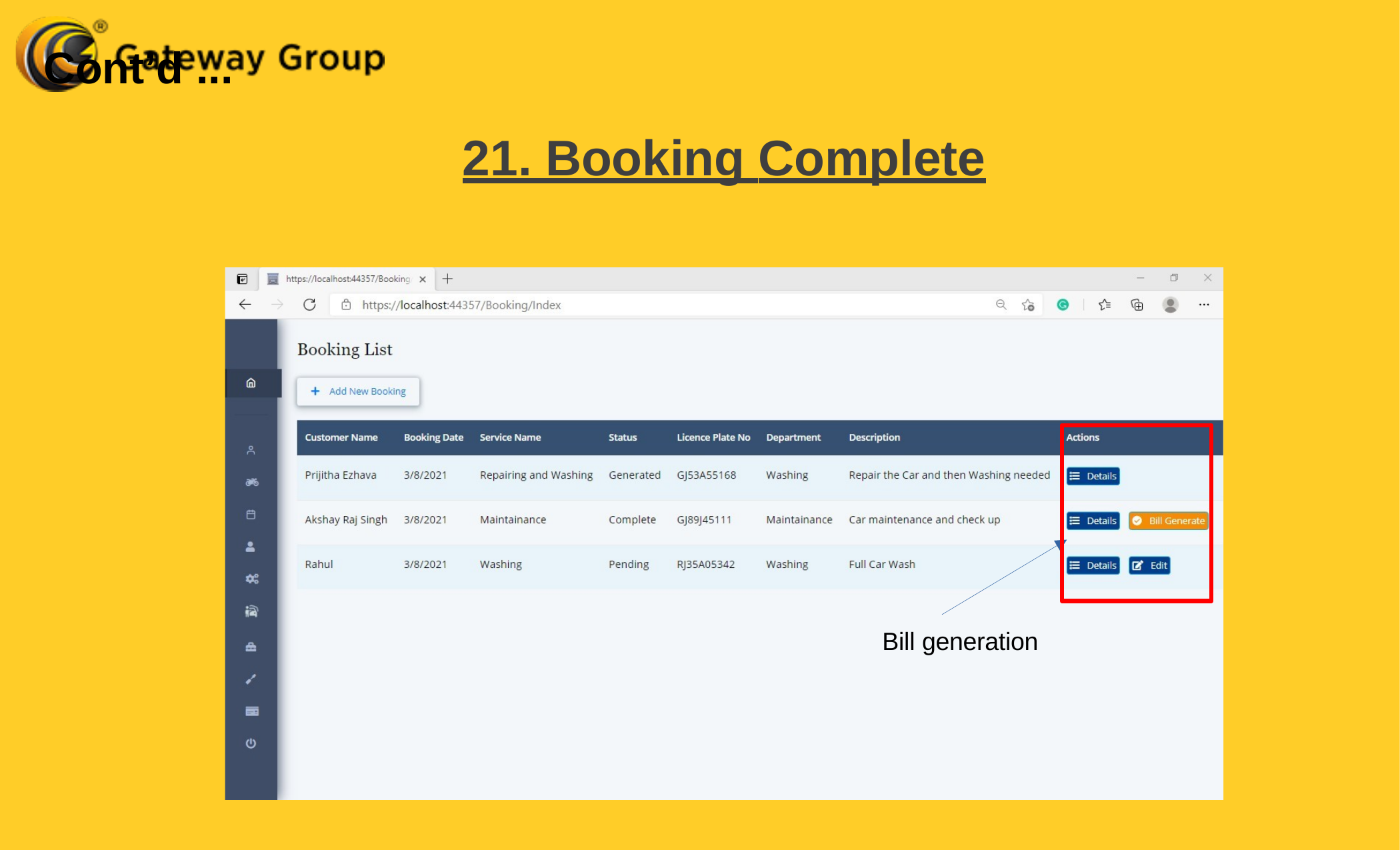

Cont’d ...
21. Booking Complete

Bill generation